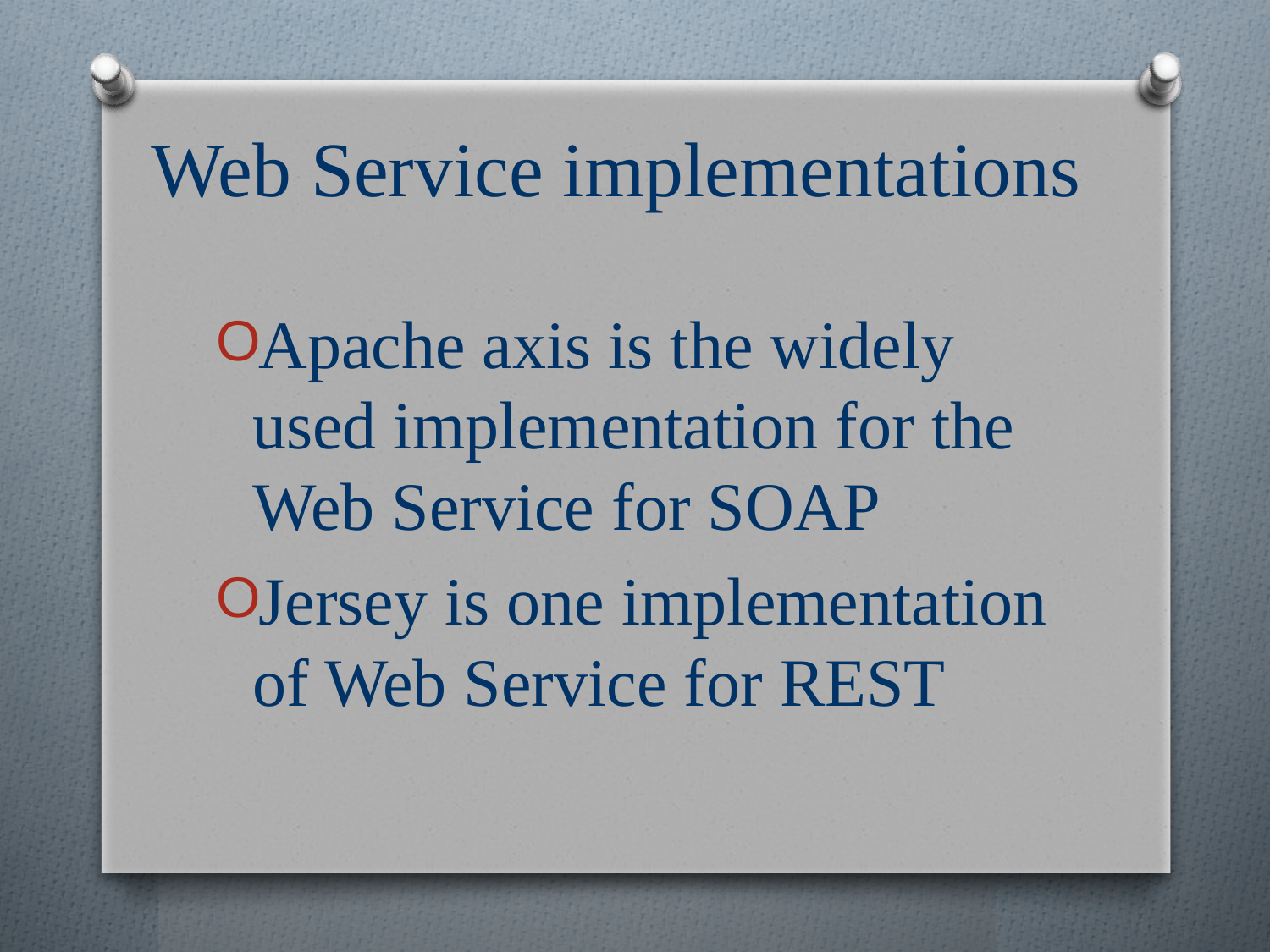

# Web Service implementations
Apache axis is the widely used implementation for the Web Service for SOAP
Jersey is one implementation of Web Service for REST